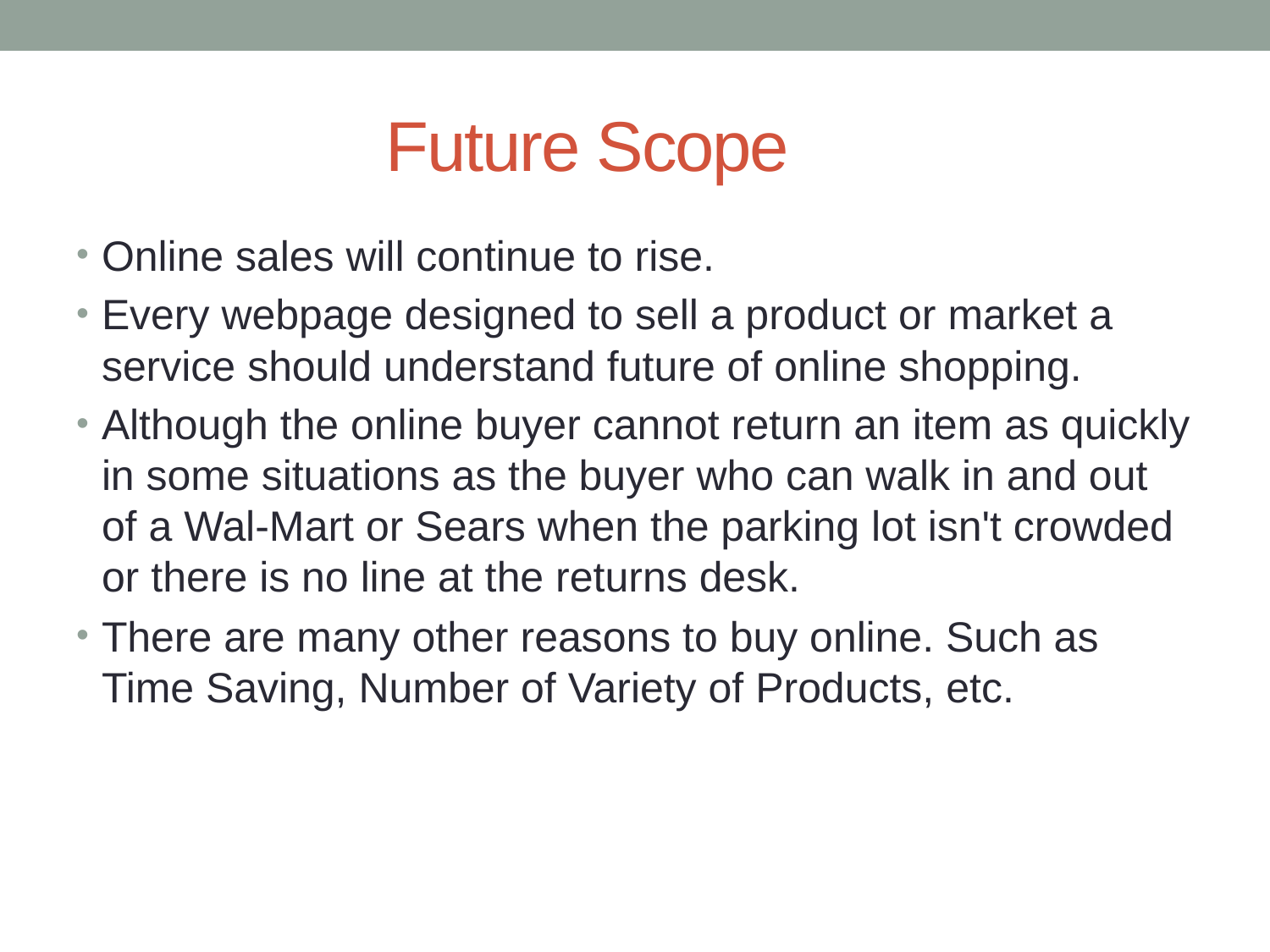

# Future Scope
Online sales will continue to rise.
Every webpage designed to sell a product or market a service should understand future of online shopping.
Although the online buyer cannot return an item as quickly in some situations as the buyer who can walk in and out of a Wal-Mart or Sears when the parking lot isn't crowded or there is no line at the returns desk.
There are many other reasons to buy online. Such as Time Saving, Number of Variety of Products, etc.